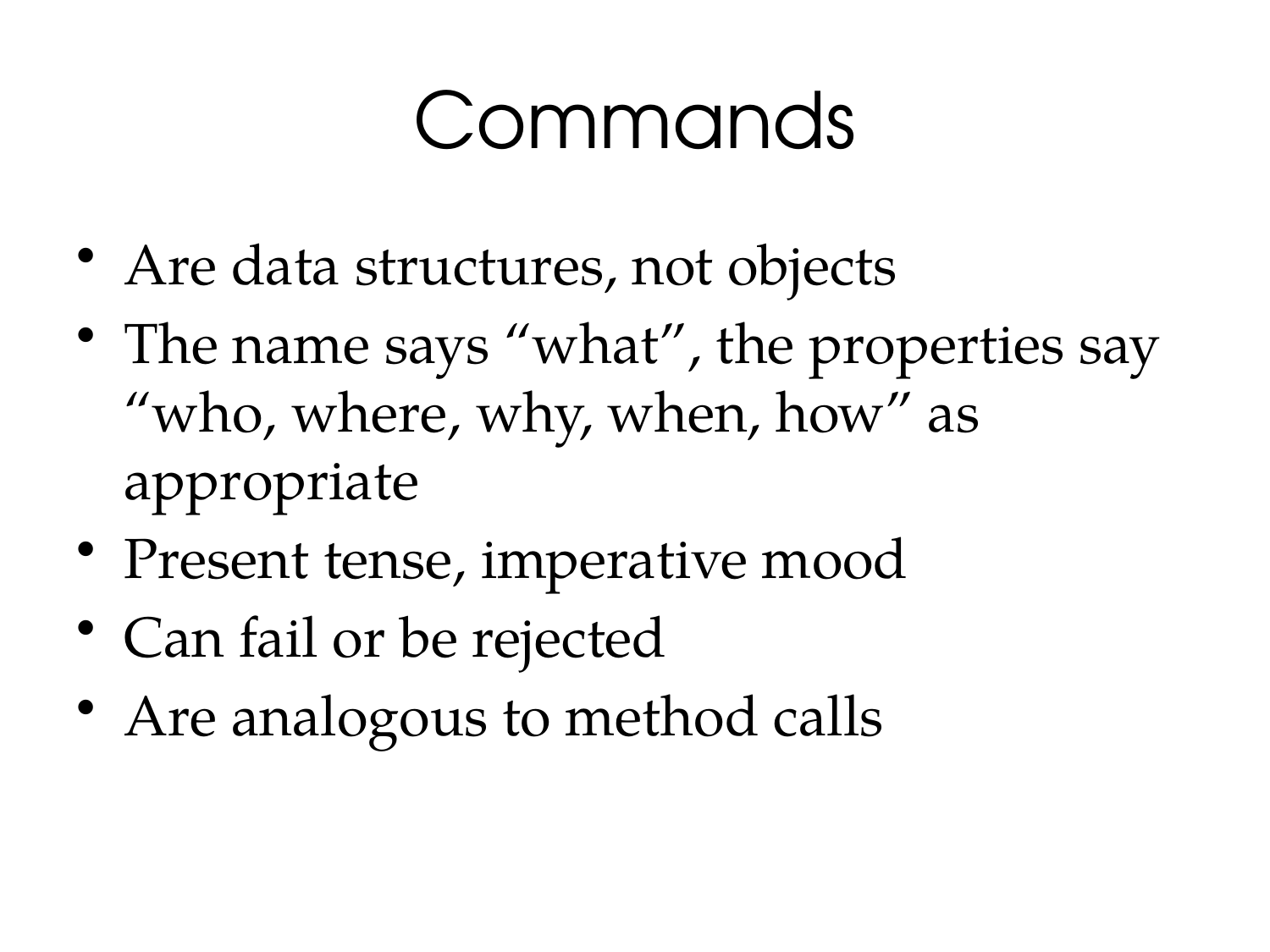

# Commands
Are data structures, not objects
The name says “what”, the properties say “who, where, why, when, how” as appropriate
Present tense, imperative mood
Can fail or be rejected
Are analogous to method calls